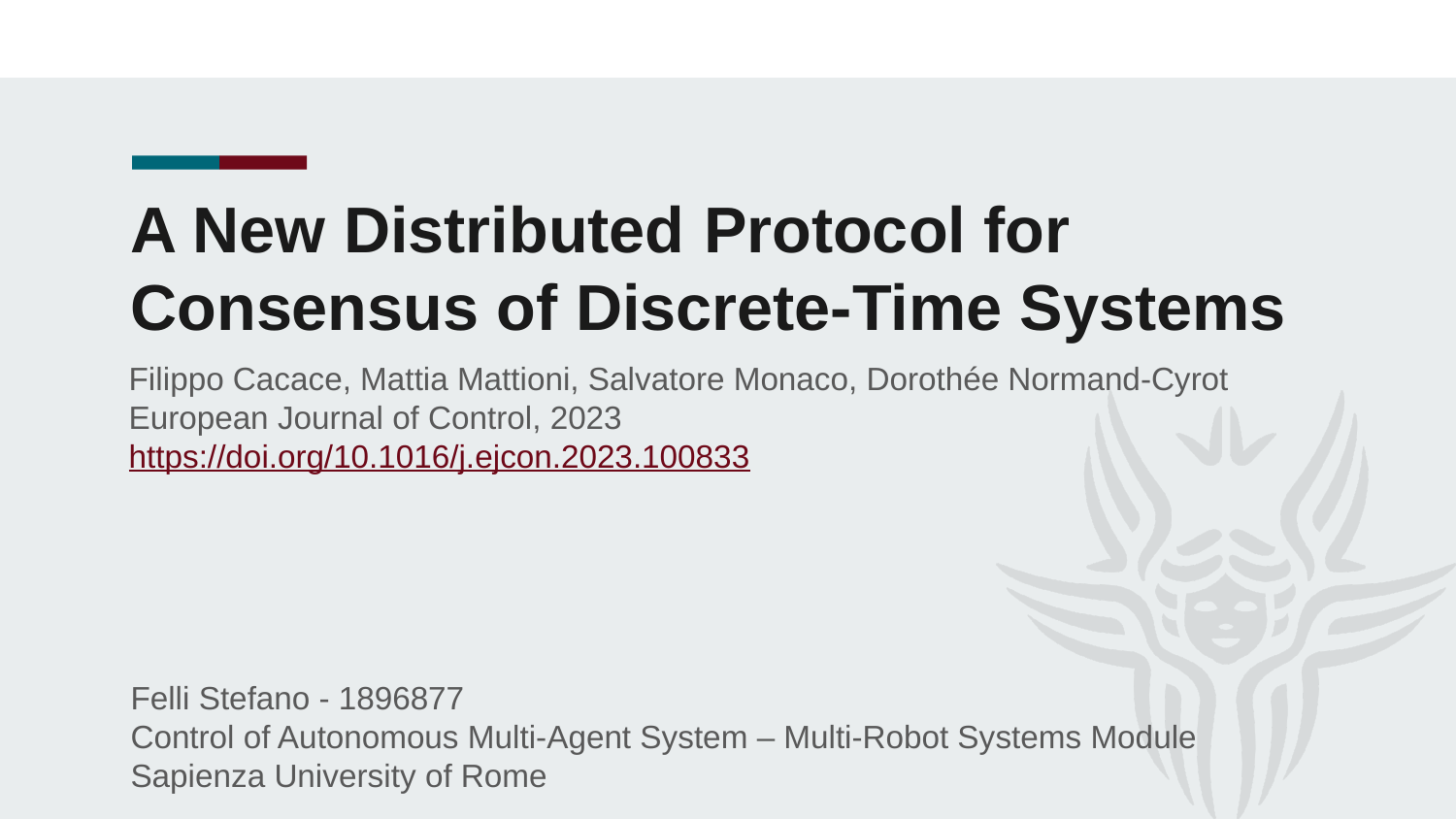

# A New Distributed Protocol for Consensus of Discrete-Time Systems
Filippo Cacace, Mattia Mattioni, Salvatore Monaco, Dorothée Normand-Cyrot
European Journal of Control, 2023
https://doi.org/10.1016/j.ejcon.2023.100833
Felli Stefano - 1896877
Control of Autonomous Multi-Agent System – Multi-Robot Systems Module
Sapienza University of Rome